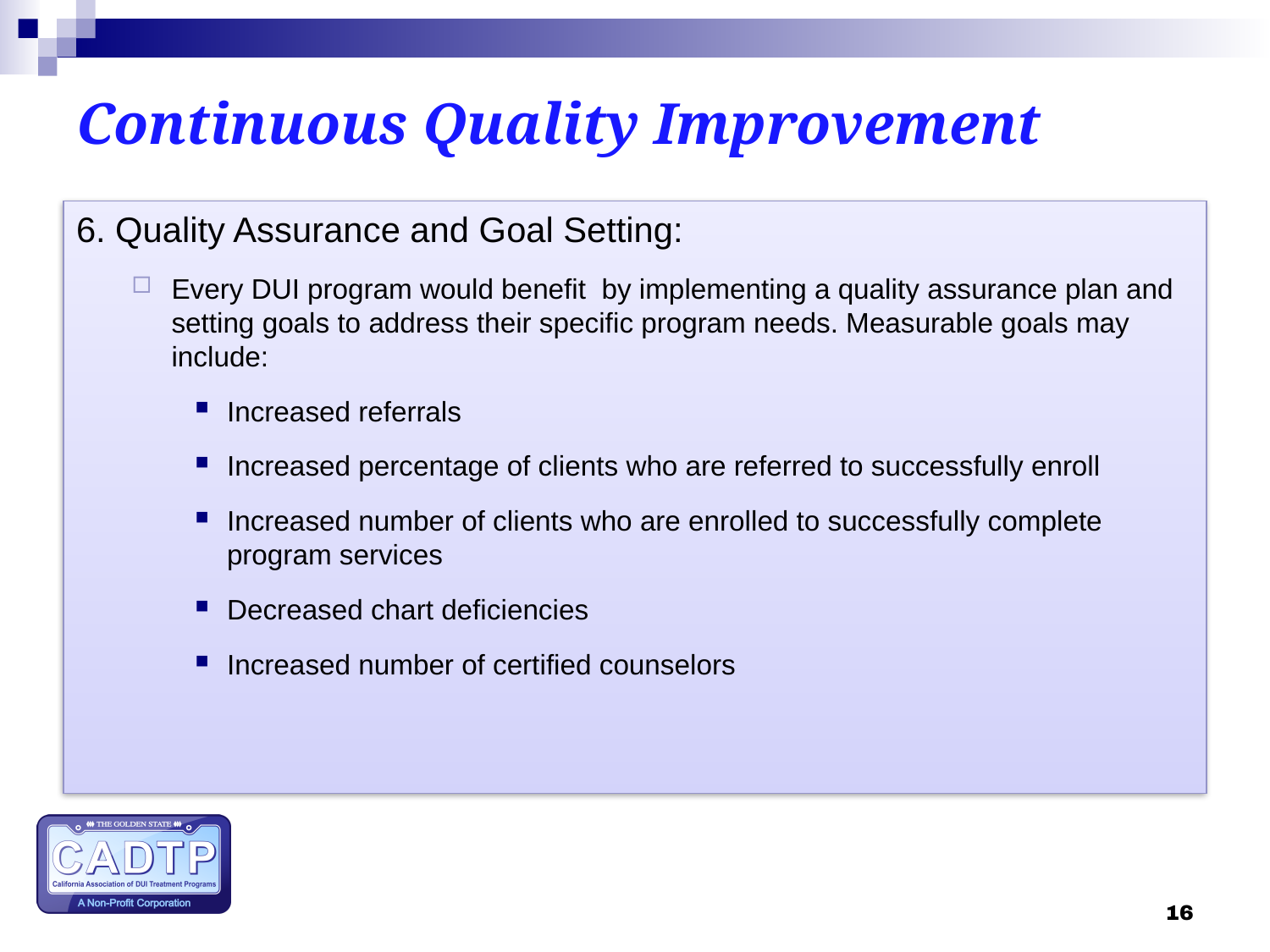

# Continuous Quality Improvement
6. Quality Assurance and Goal Setting:
Every DUI program would benefit  by implementing a quality assurance plan and setting goals to address their specific program needs. Measurable goals may include:
Increased referrals
Increased percentage of clients who are referred to successfully enroll
Increased number of clients who are enrolled to successfully complete program services
Decreased chart deficiencies
Increased number of certified counselors

16